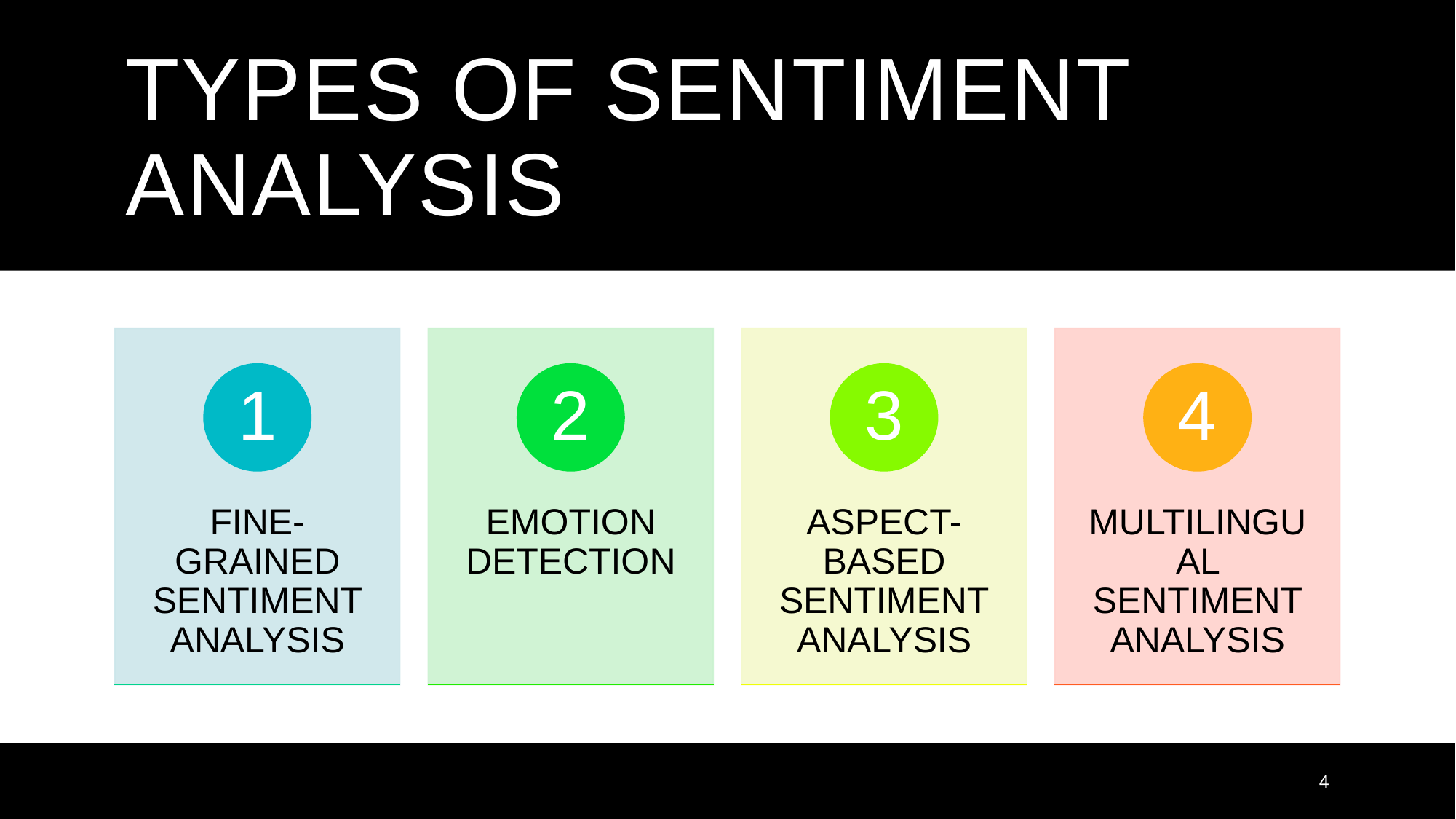

# Types of Sentiment AnaLysis

Fine-grained Sentiment Analysis
1
Emotion detection
2
Aspect-based Sentiment Analysis
3
Multilingual sentiment analysis
4
4